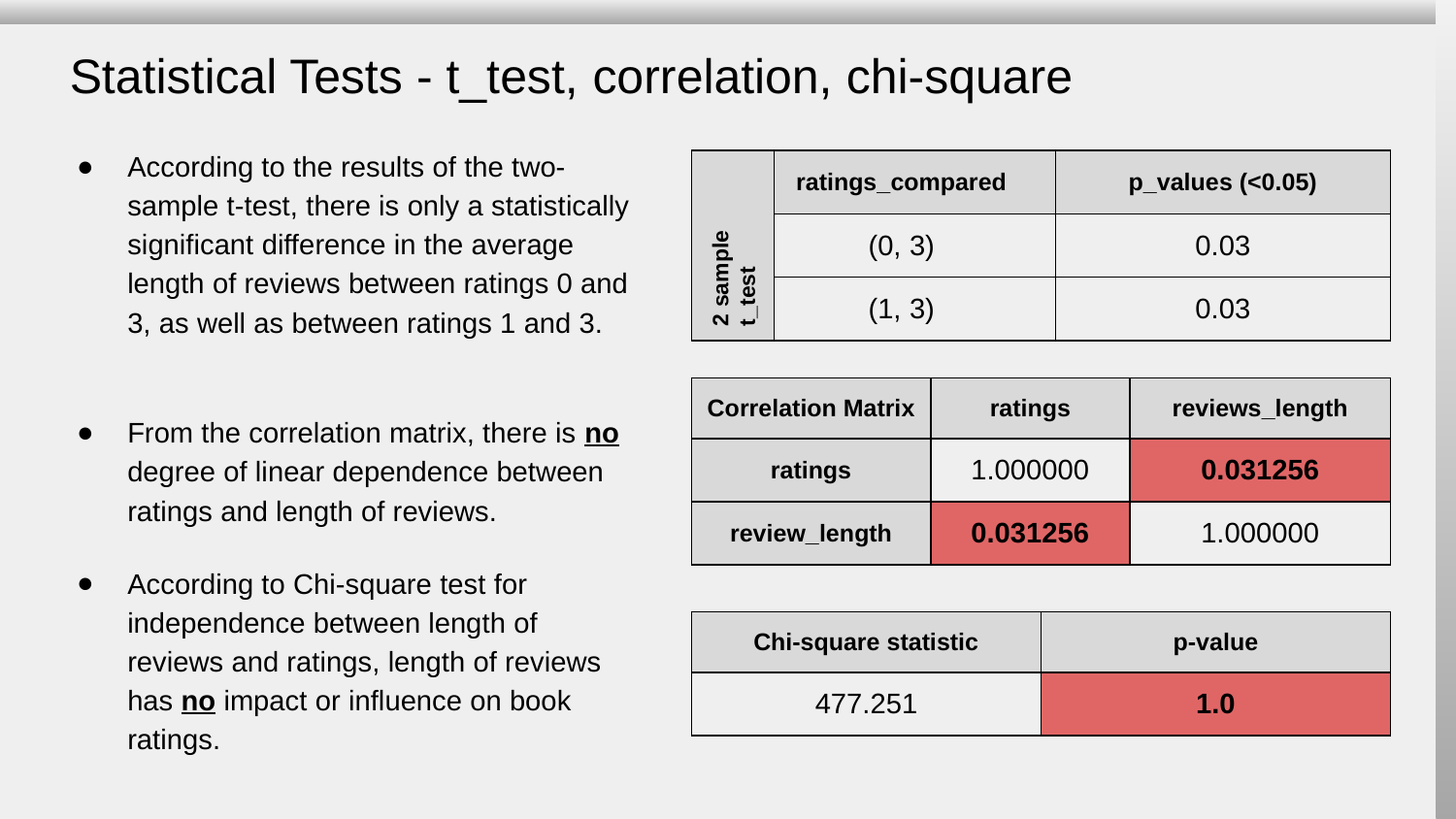

Statistical Tests - t_test, correlation, chi-square
According to the results of the two-sample t-test, there is only a statistically significant difference in the average length of reviews between ratings 0 and 3, as well as between ratings 1 and 3.
| ratings\_compared | p\_values (<0.05) |
| --- | --- |
| (0, 3) | 0.03 |
| (1, 3) | 0.03 |
2 sample t_test
| Correlation Matrix | ratings | reviews\_length |
| --- | --- | --- |
| ratings | 1.000000 | 0.031256 |
| review\_length | 0.031256 | 1.000000 |
From the correlation matrix, there is no degree of linear dependence between ratings and length of reviews.

According to Chi-square test for independence between length of reviews and ratings, length of reviews has no impact or influence on book ratings.
| Chi-square statistic | p-value |
| --- | --- |
| 477.251 | 1.0 |